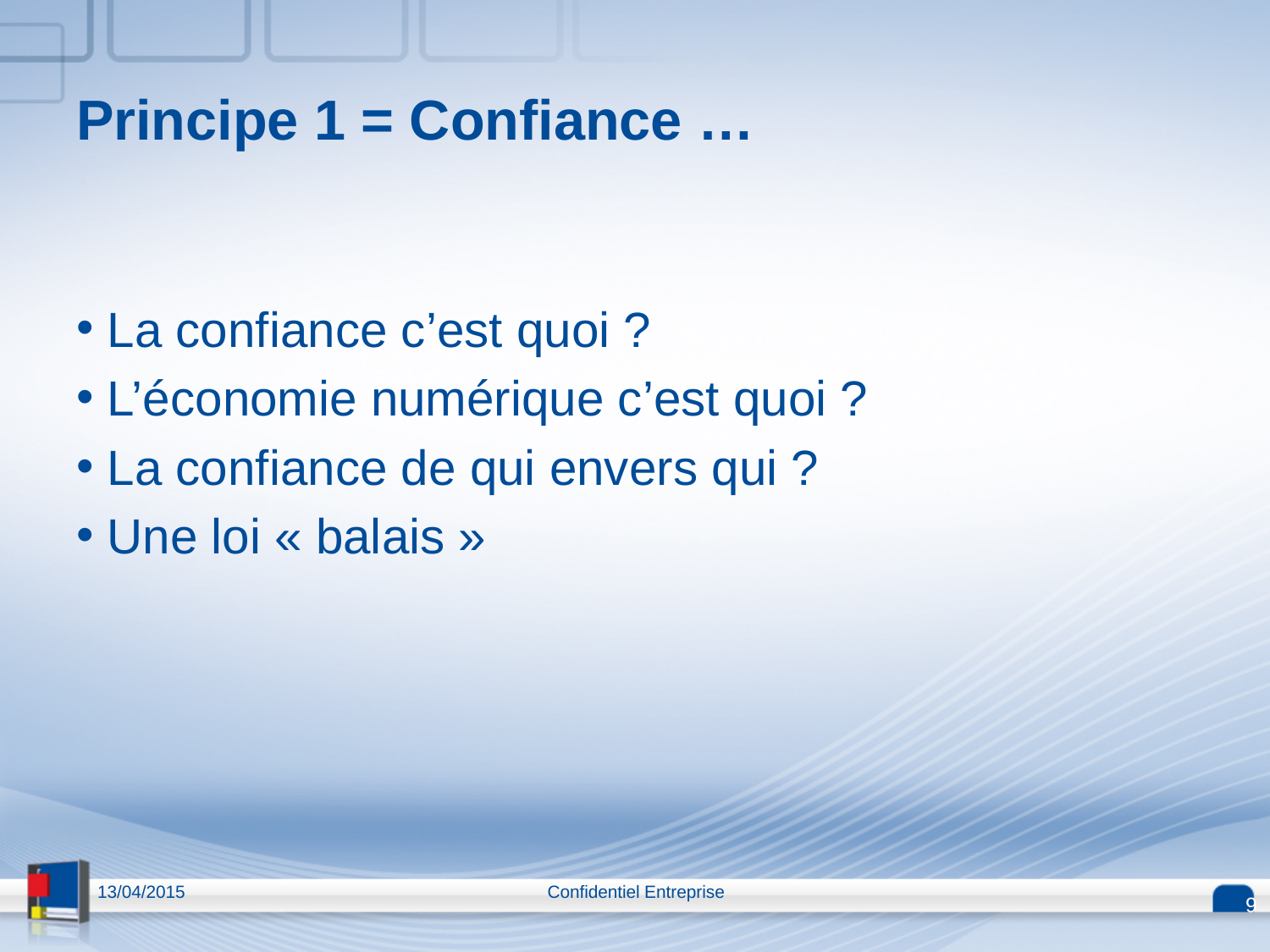

# Principe 1 = Confiance …

 La confiance c’est quoi ?
 L’économie numérique c’est quoi ?
 La confiance de qui envers qui ?
 Une loi « balais »
13/04/2015
Confidentiel Entreprise
9